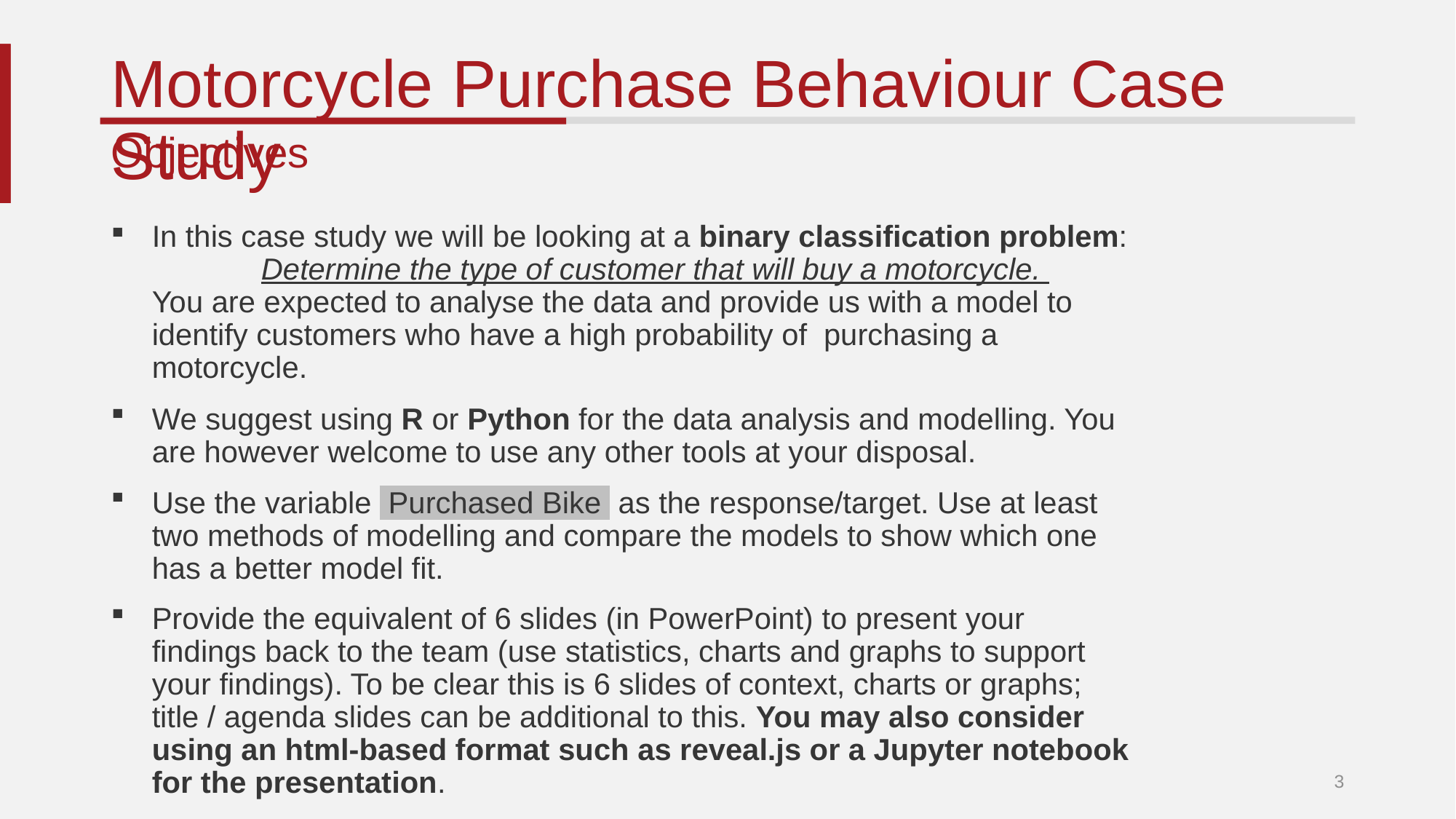

Motorcycle Purchase Behaviour Case Study
Objectives
In this case study we will be looking at a binary classification problem: 	Determine the type of customer that will buy a motorcycle.
You are expected to analyse the data and provide us with a model to identify customers who have a high probability of  purchasing a motorcycle.
We suggest using R or Python for the data analysis and modelling. You are however welcome to use any other tools at your disposal.
Use the variable  Purchased Bike  as the response/target. Use at least two methods of modelling and compare the models to show which one has a better model fit.
Provide the equivalent of 6 slides (in PowerPoint) to present your findings back to the team (use statistics, charts and graphs to support your findings). To be clear this is 6 slides of context, charts or graphs; title / agenda slides can be additional to this. You may also consider using an html-based format such as reveal.js or a Jupyter notebook for the presentation.

3